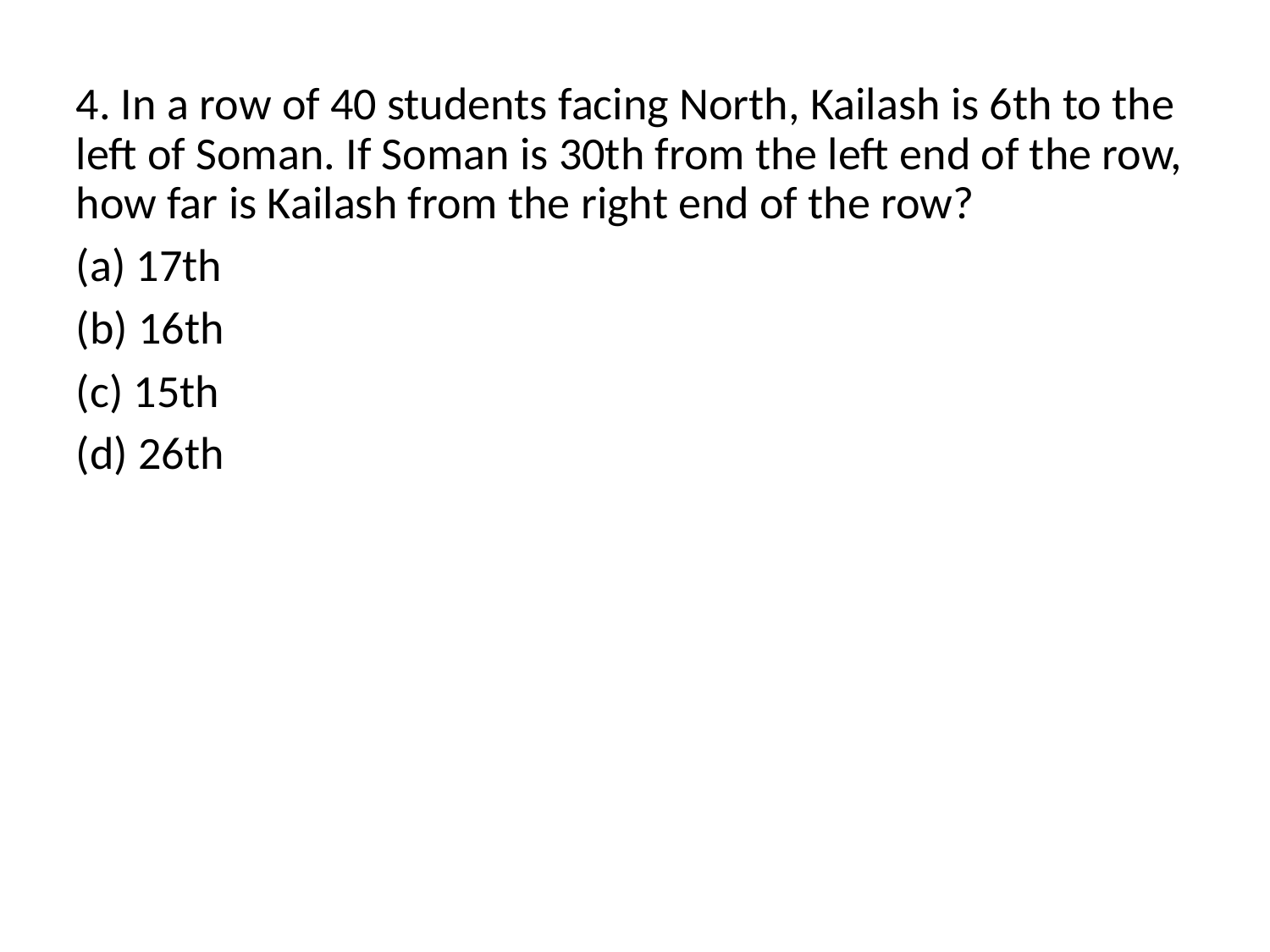

# 4. In a row of 40 students facing North, Kailash is 6th to the left of Soman. If Soman is 30th from the left end of the row, how far is Kailash from the right end of the row?
(a) 17th
(b) 16th
(c) 15th
(d) 26th